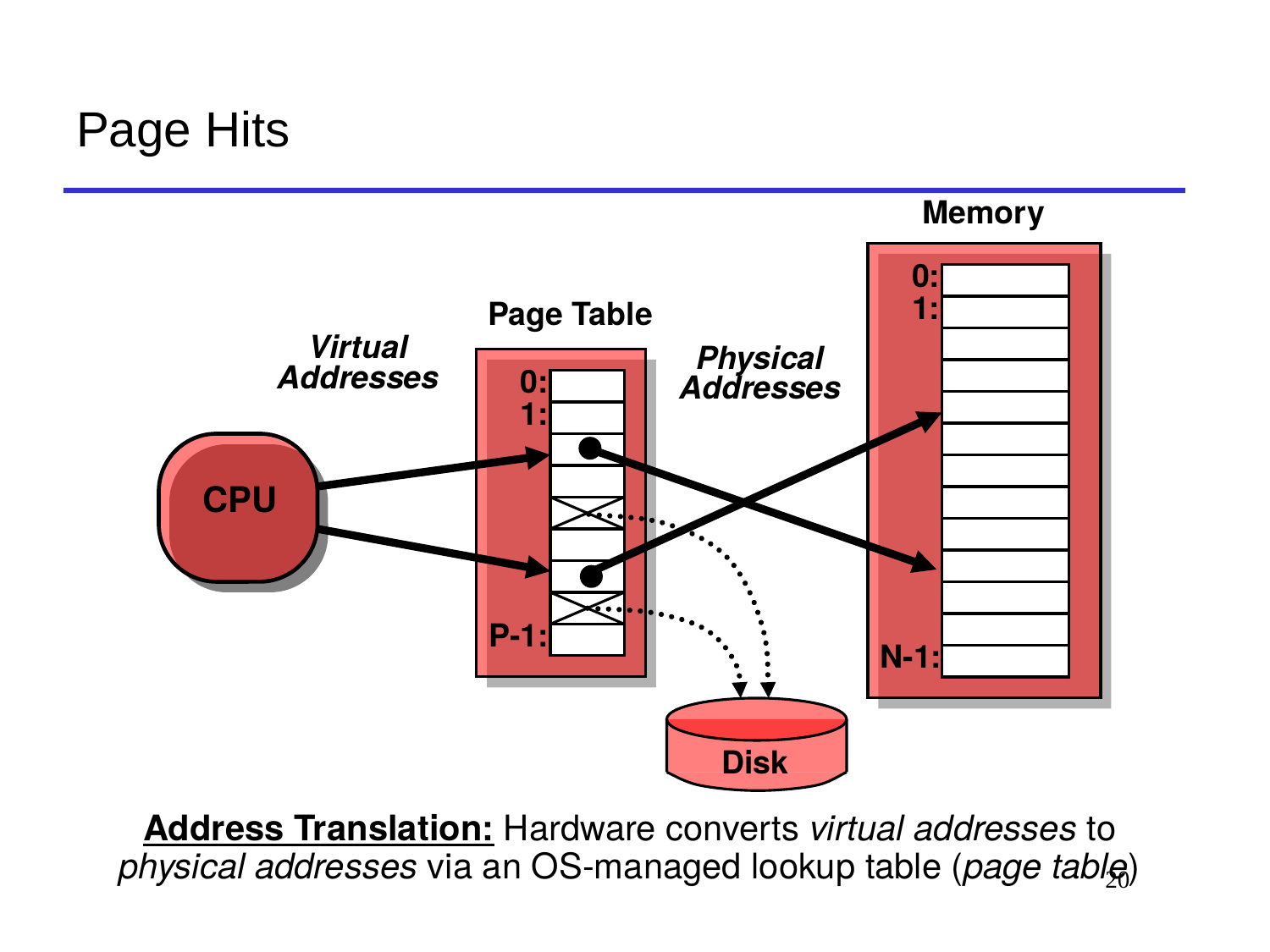

# Page Hits
Memory

0:

1:
Page Table
Virtual
Addresses
Physical
Addresses

0:

1:

CPU

P-1:
N-1:

Disk

Address Translation: Hardware converts virtual addresses to physical addresses via an OS-managed lookup table (page table)
20